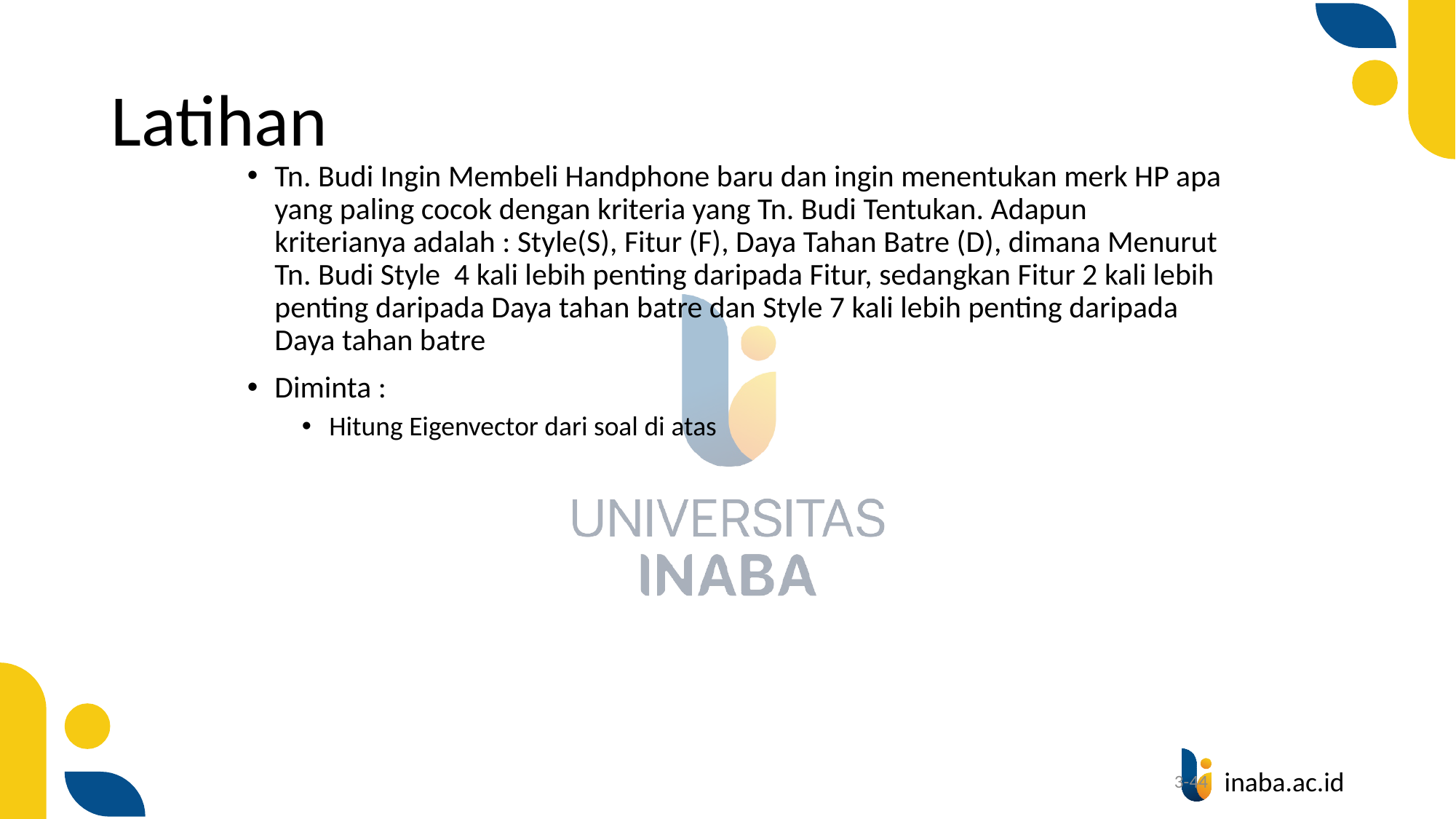

# Latihan
Tn. Budi Ingin Membeli Handphone baru dan ingin menentukan merk HP apa yang paling cocok dengan kriteria yang Tn. Budi Tentukan. Adapun kriterianya adalah : Style(S), Fitur (F), Daya Tahan Batre (D), dimana Menurut Tn. Budi Style  4 kali lebih penting daripada Fitur, sedangkan Fitur 2 kali lebih penting daripada Daya tahan batre dan Style 7 kali lebih penting daripada Daya tahan batre
Diminta :
Hitung Eigenvector dari soal di atas
3-44